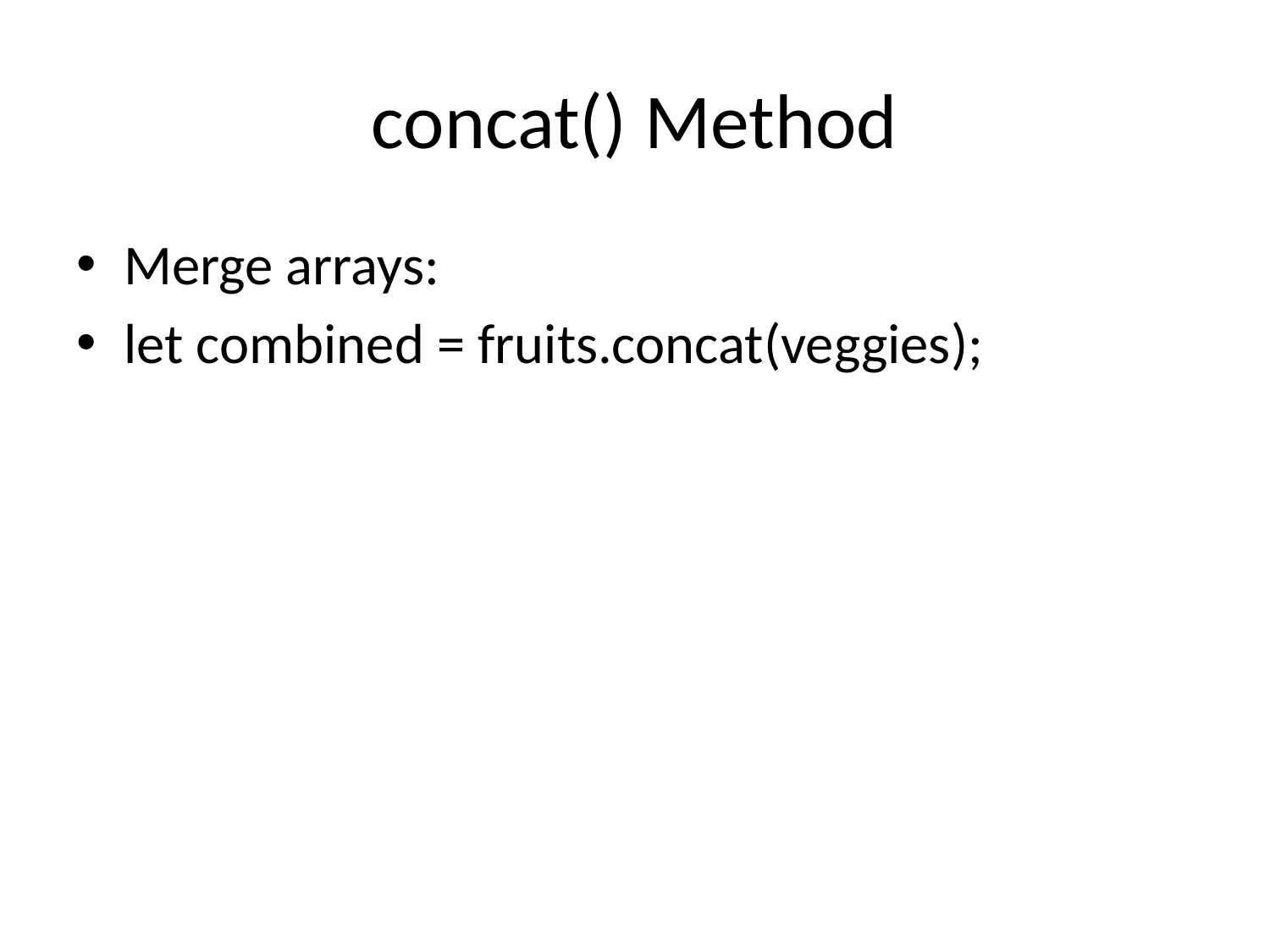

# concat() Method
Merge arrays:
let combined = fruits.concat(veggies);